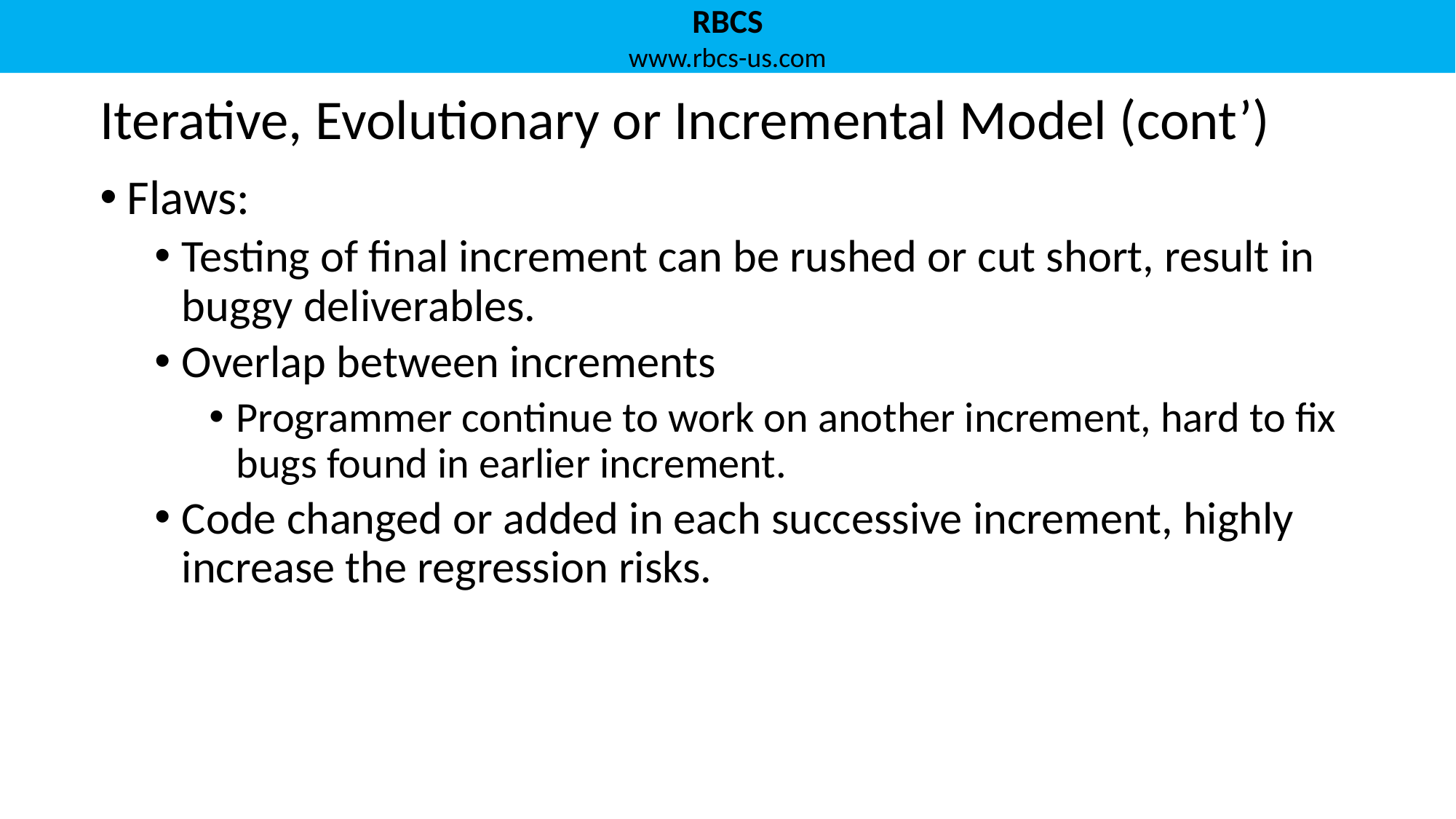

# Iterative, Evolutionary or Incremental Model (cont’)
Flaws:
Testing of final increment can be rushed or cut short, result in buggy deliverables.
Overlap between increments
Programmer continue to work on another increment, hard to fix bugs found in earlier increment.
Code changed or added in each successive increment, highly increase the regression risks.